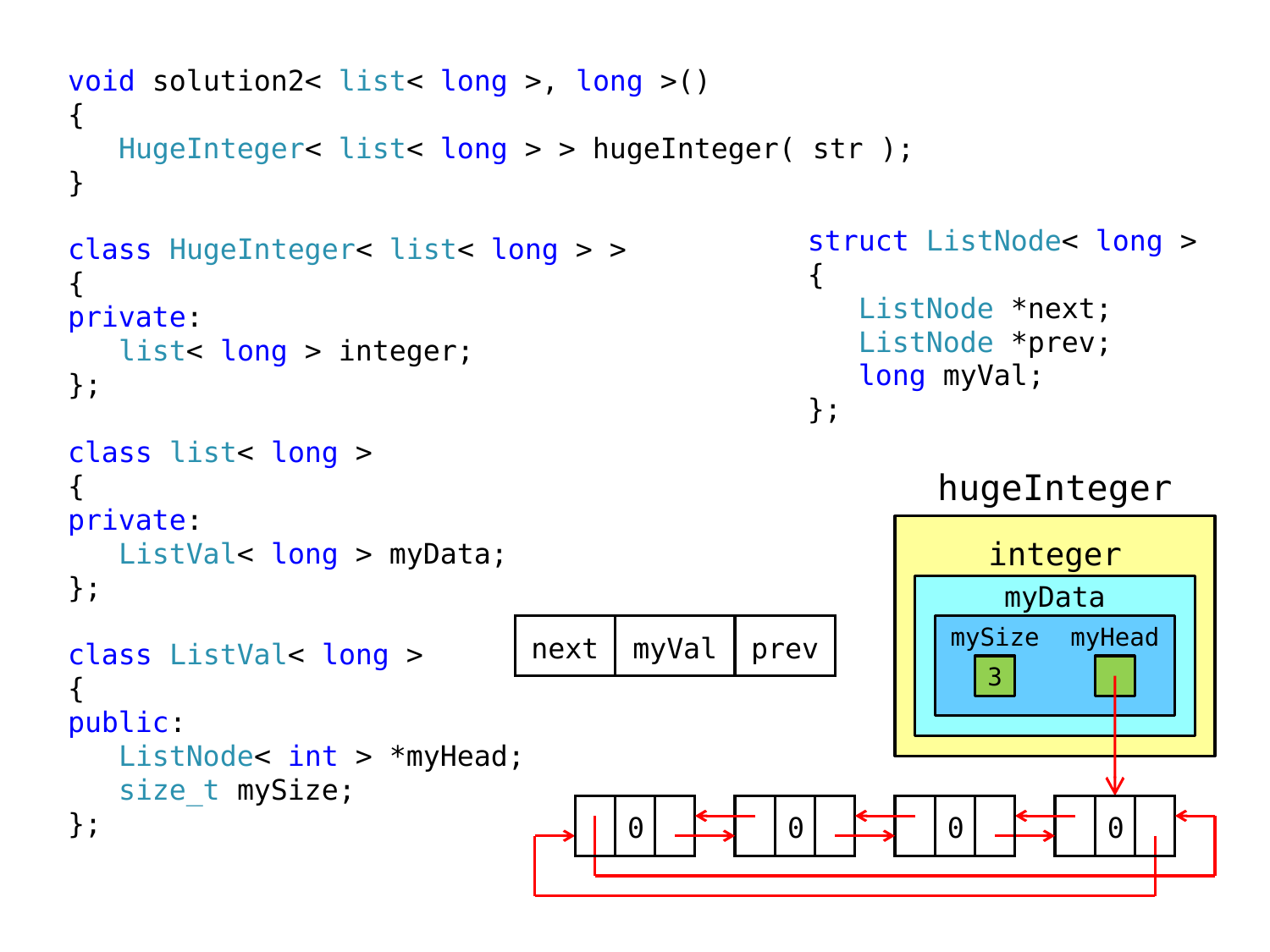

void solution2< list< long >, long >()
{
   HugeInteger< list< long > > hugeInteger( str );
}

class HugeInteger< list< long > >
{
private:
   list< long > integer;
};

class list< long >
{
private:
   ListVal< long > myData;
};

class ListVal< long >
{
public:
   ListNode< int > *myHead;
   size_t mySize;
};
struct ListNode< long >
{
   ListNode *next;
   ListNode *prev;
   long myVal;
};
hugeInteger

integer

myData

next
myVal
prev
mySize
myHead
3

0

0

0

0